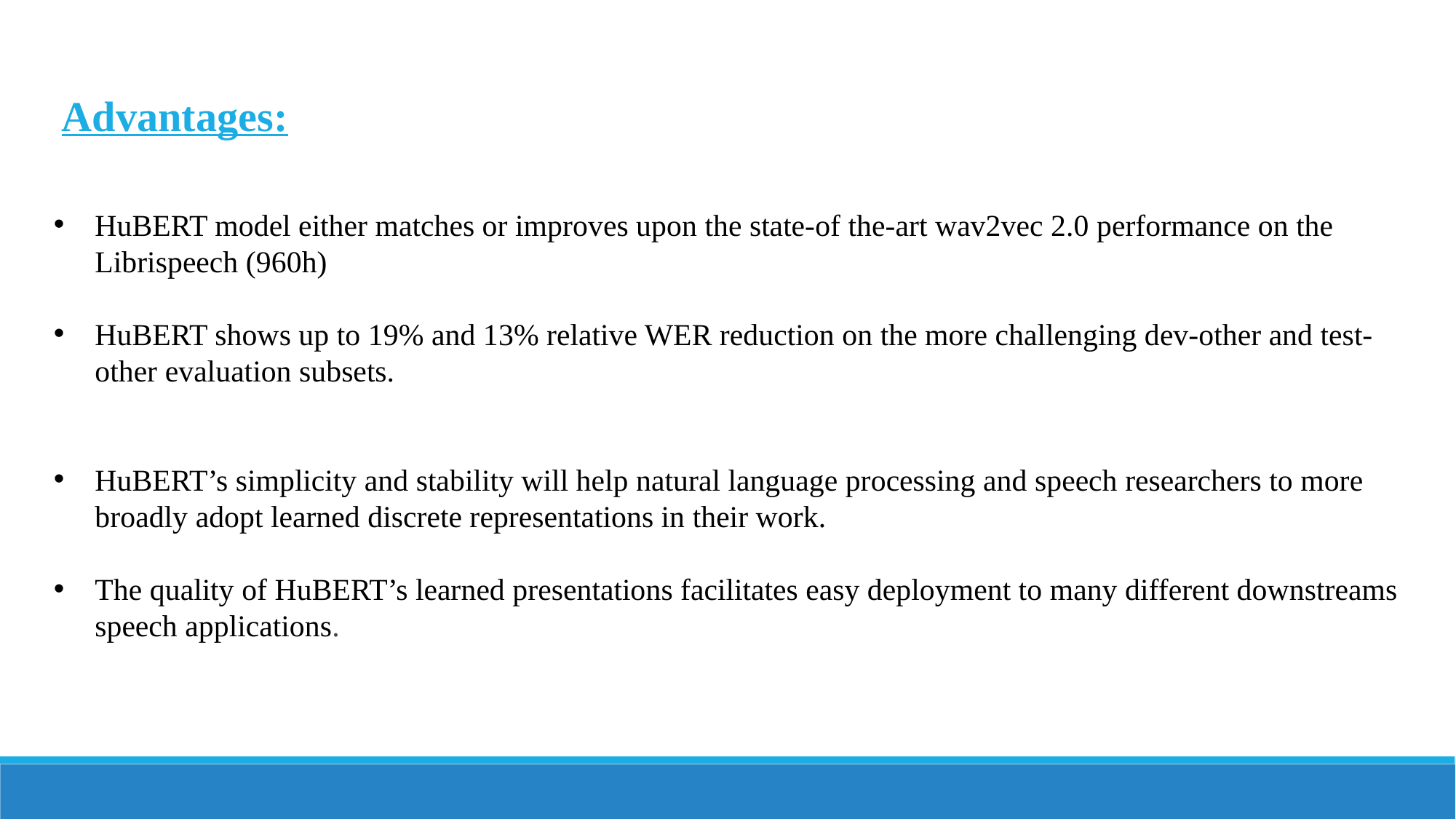

Advantages:
HuBERT model either matches or improves upon the state-of the-art wav2vec 2.0 performance on the Librispeech (960h)

HuBERT shows up to 19% and 13% relative WER reduction on the more challenging dev-other and test-other evaluation subsets.

HuBERT’s simplicity and stability will help natural language processing and speech researchers to more broadly adopt learned discrete representations in their work.

The quality of HuBERT’s learned presentations facilitates easy deployment to many different downstreams speech applications.